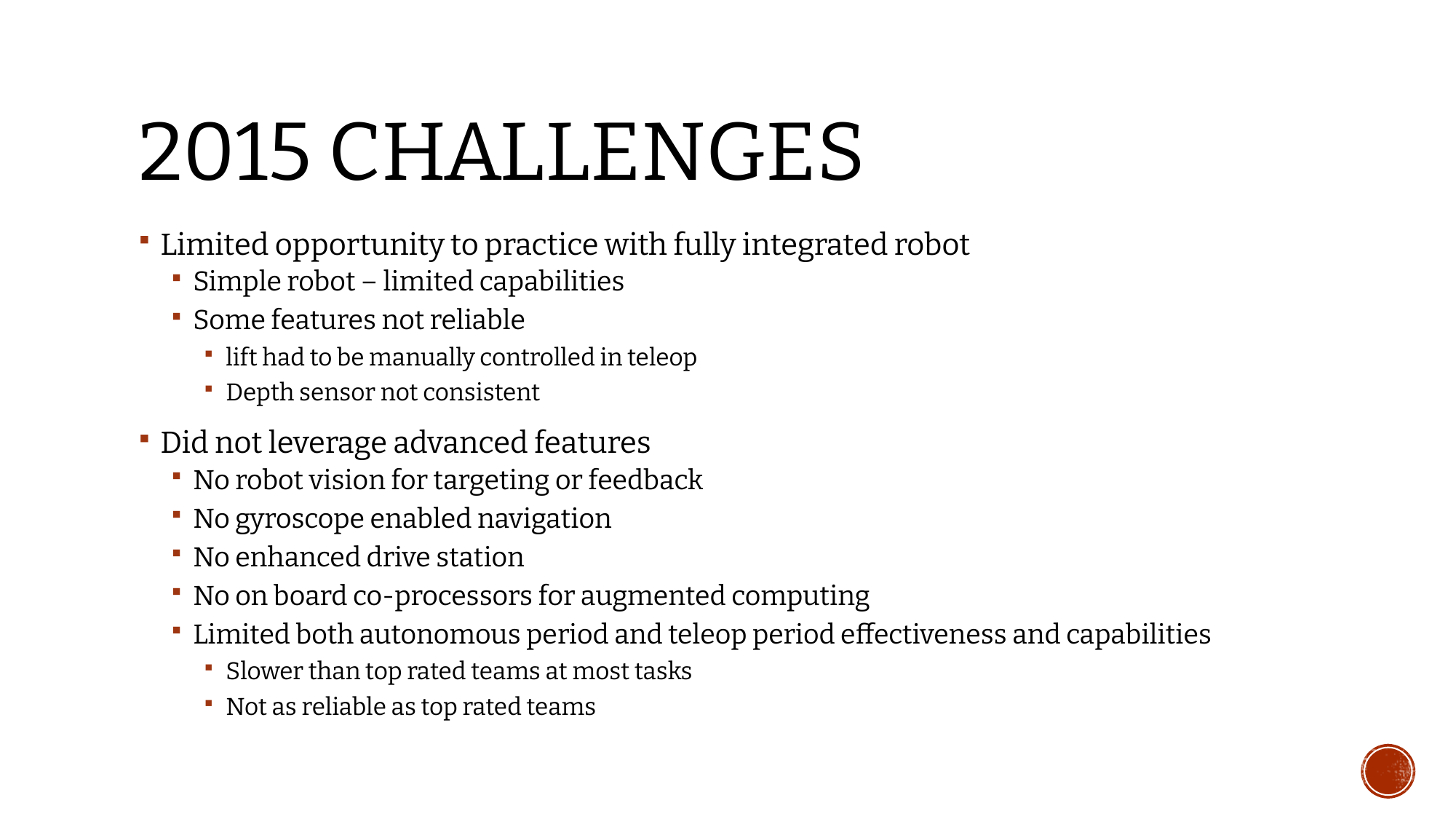

# 2015 Challenges
Limited opportunity to practice with fully integrated robot
Simple robot – limited capabilities
Some features not reliable
lift had to be manually controlled in teleop
Depth sensor not consistent
Did not leverage advanced features
No robot vision for targeting or feedback
No gyroscope enabled navigation
No enhanced drive station
No on board co-processors for augmented computing
Limited both autonomous period and teleop period effectiveness and capabilities
Slower than top rated teams at most tasks
Not as reliable as top rated teams